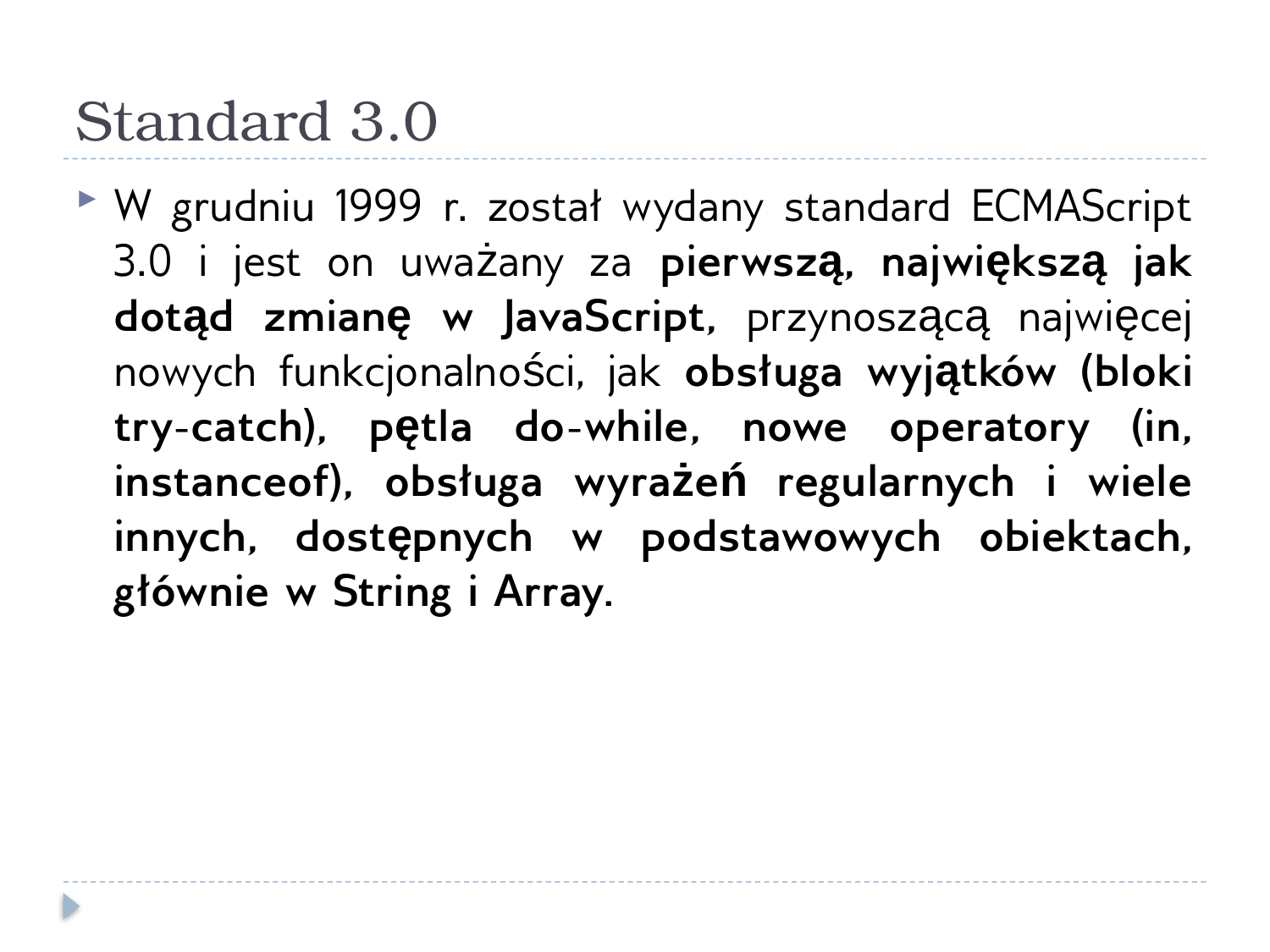

# Standard 3.0
W grudniu 1999 r. został wydany standard ECMAScript 3.0 i jest on uważany za pierwszą, największą jak dotąd zmianę w JavaScript, przynoszącą najwięcej nowych funkcjonalności, jak obsługa wyjątków (bloki try-catch), pętla do-while, nowe operatory (in, instanceof), obsługa wyrażeń regularnych i wiele innych, dostępnych w podstawowych obiektach, głównie w String i Array.